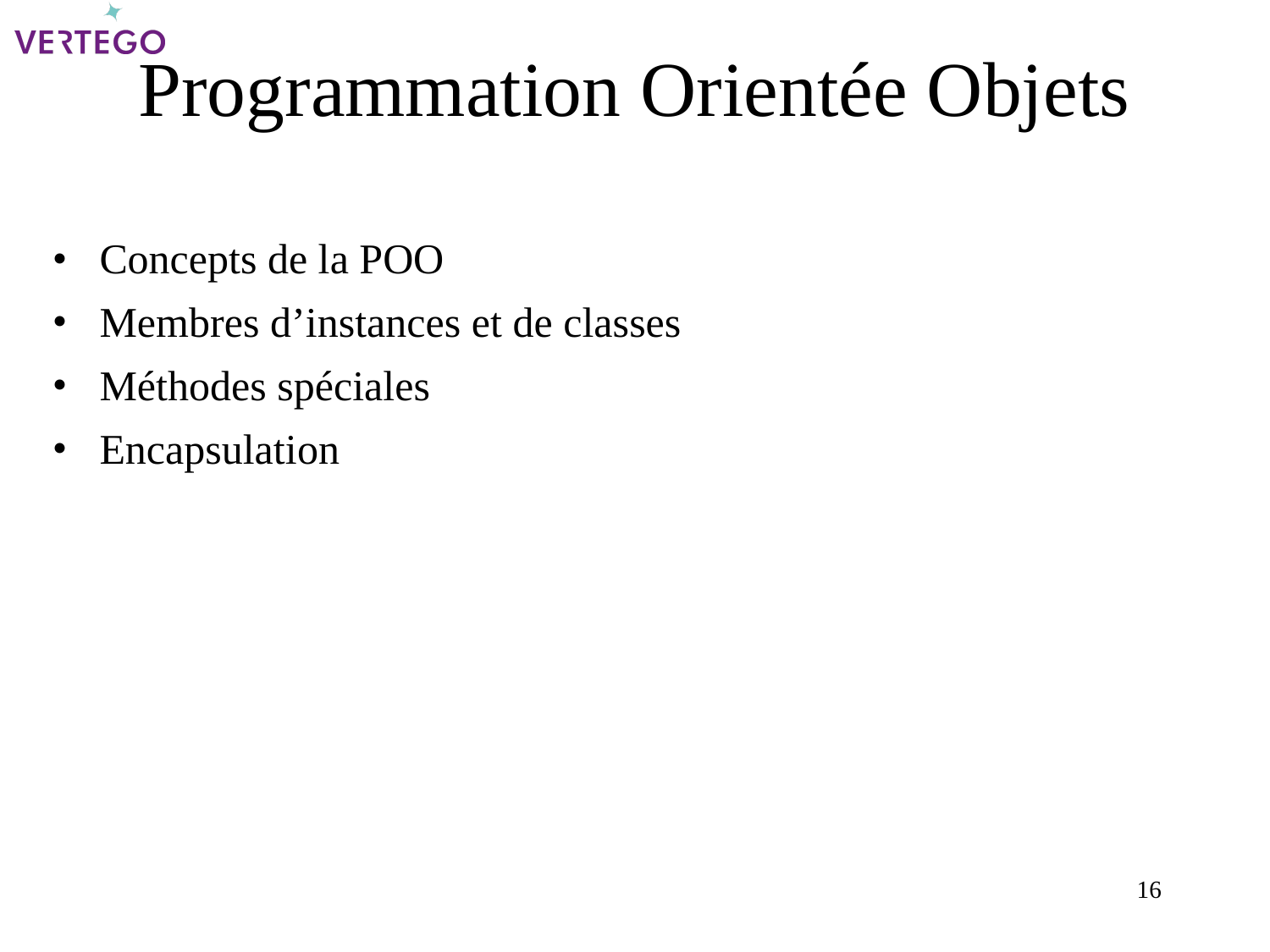

Programmation Orientée Objets
Concepts de la POO
Membres d’instances et de classes
Méthodes spéciales
Encapsulation
16